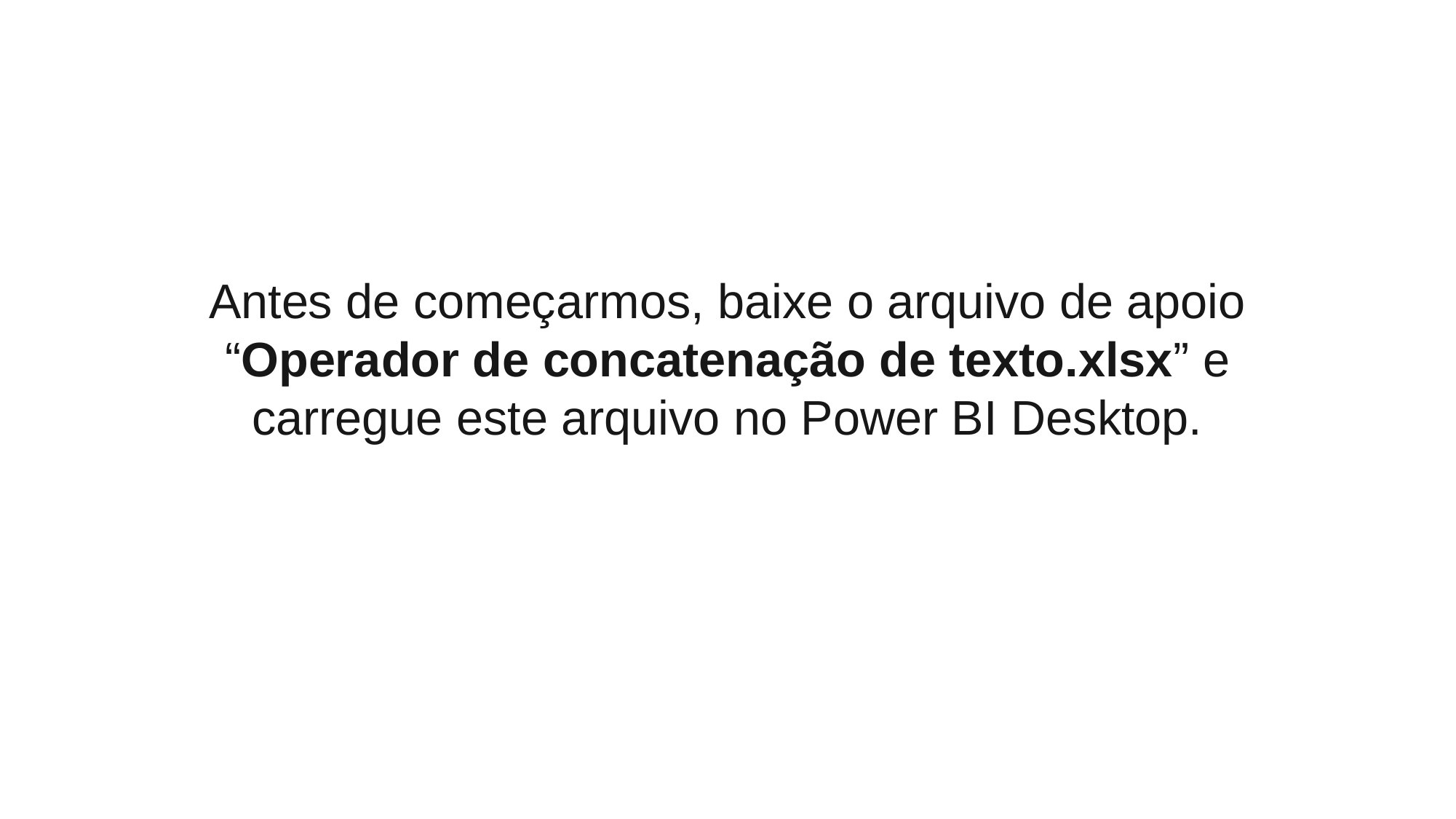

Antes de começarmos, baixe o arquivo de apoio “Operador de concatenação de texto.xlsx” e carregue este arquivo no Power BI Desktop.